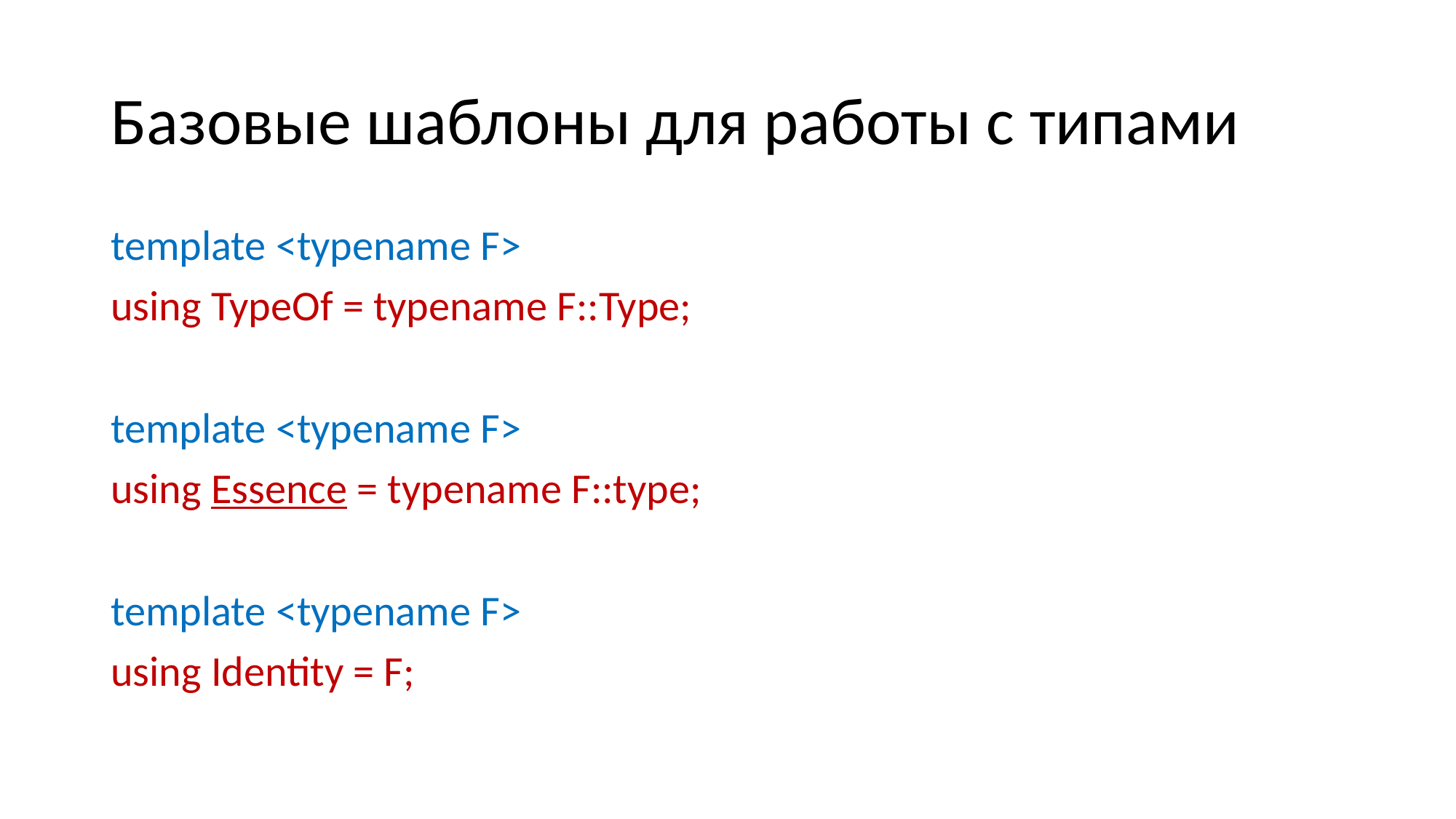

# Базовые шаблоны для работы с типами
template <typename F>
using TypeOf = typename F::Type;

template <typename F>
using Essence = typename F::type;

template <typename F>
using Identity = F;